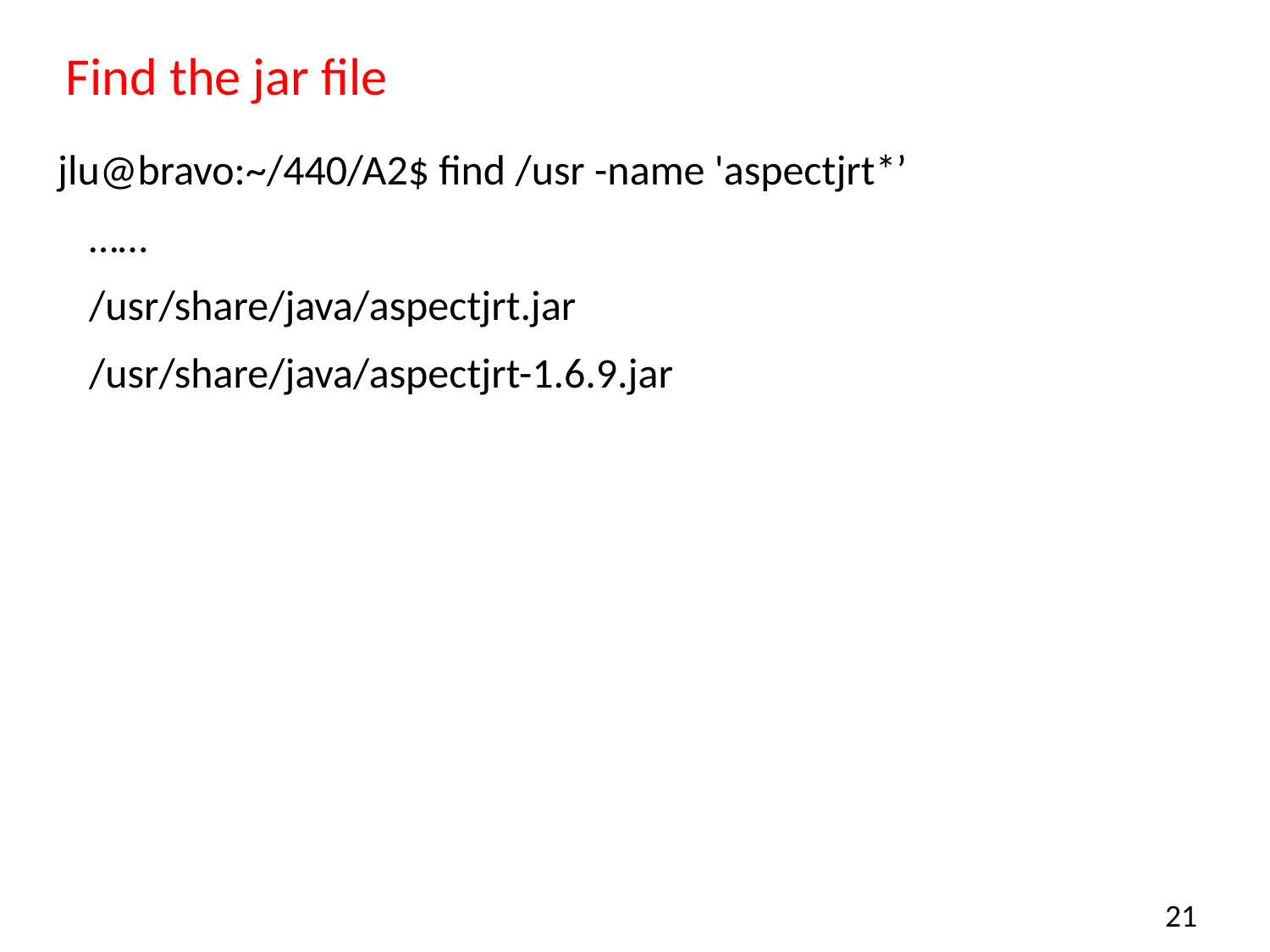

# Find the jar file
jlu@bravo:~/440/A2$ find /usr -name 'aspectjrt*’
	……
	/usr/share/java/aspectjrt.jar
	/usr/share/java/aspectjrt-1.6.9.jar

21